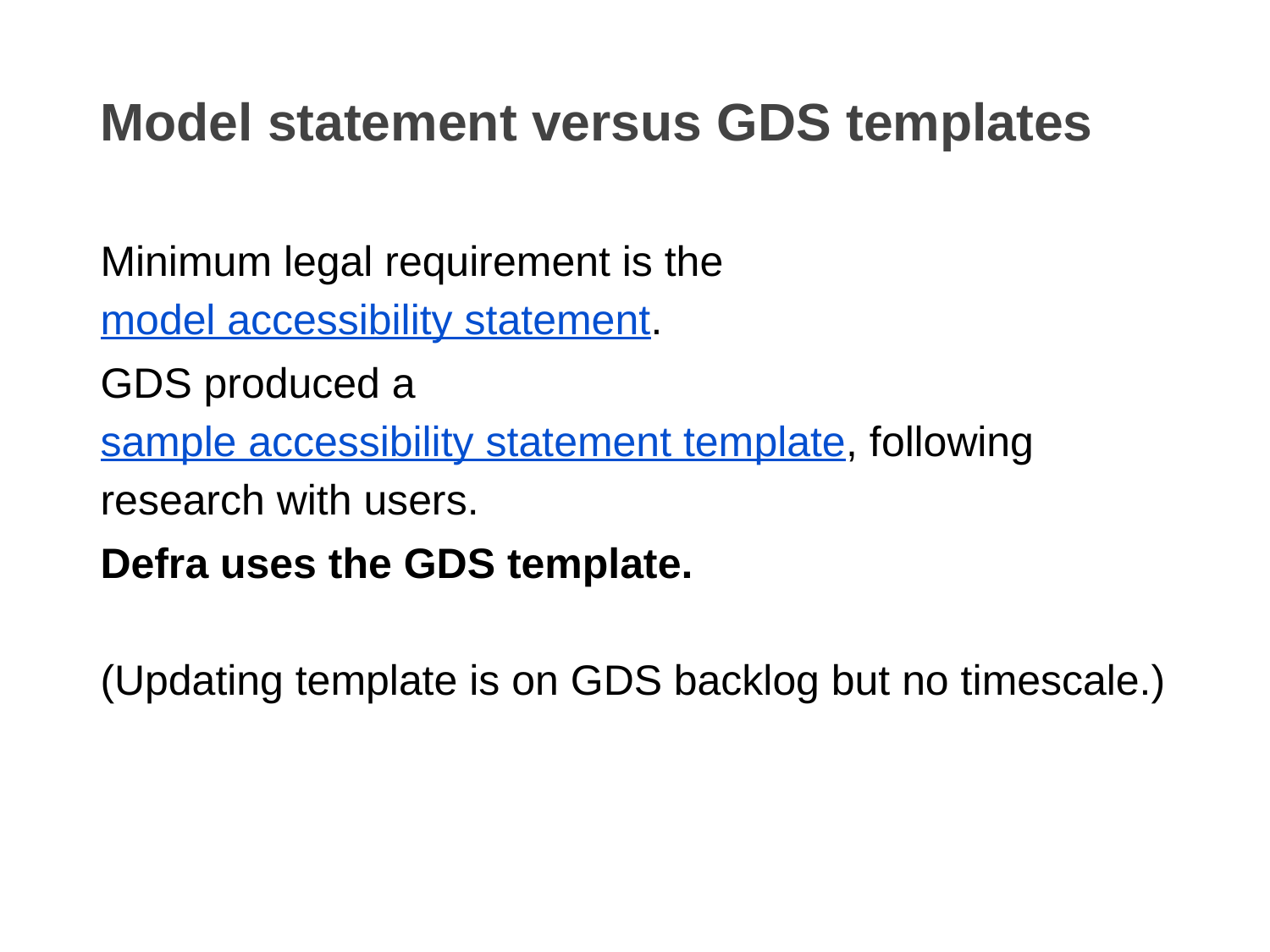

# Model statement versus GDS templates
Minimum legal requirement is the model accessibility statement.
GDS produced a sample accessibility statement template, following research with users.
Defra uses the GDS template.
(Updating template is on GDS backlog but no timescale.)